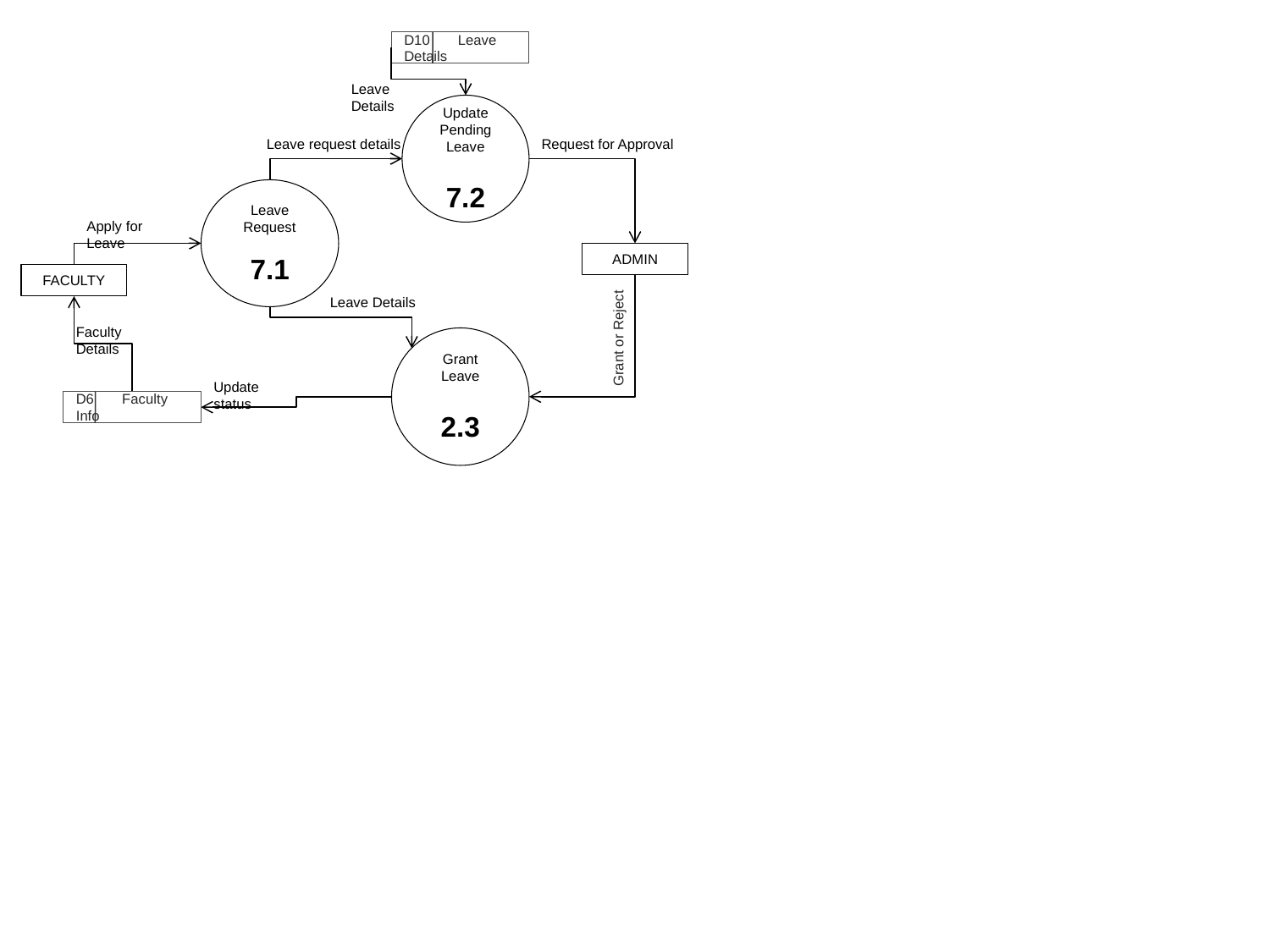

D10       Leave Details
Leave Details
Update Pending Leave

7.2
Leave request details
Request for Approval
Leave Request

7.1
Apply for Leave
ADMIN
FACULTY
Leave Details
Faculty Details
Grant or Reject
Grant Leave

2.3
Update status
D6       Faculty Info